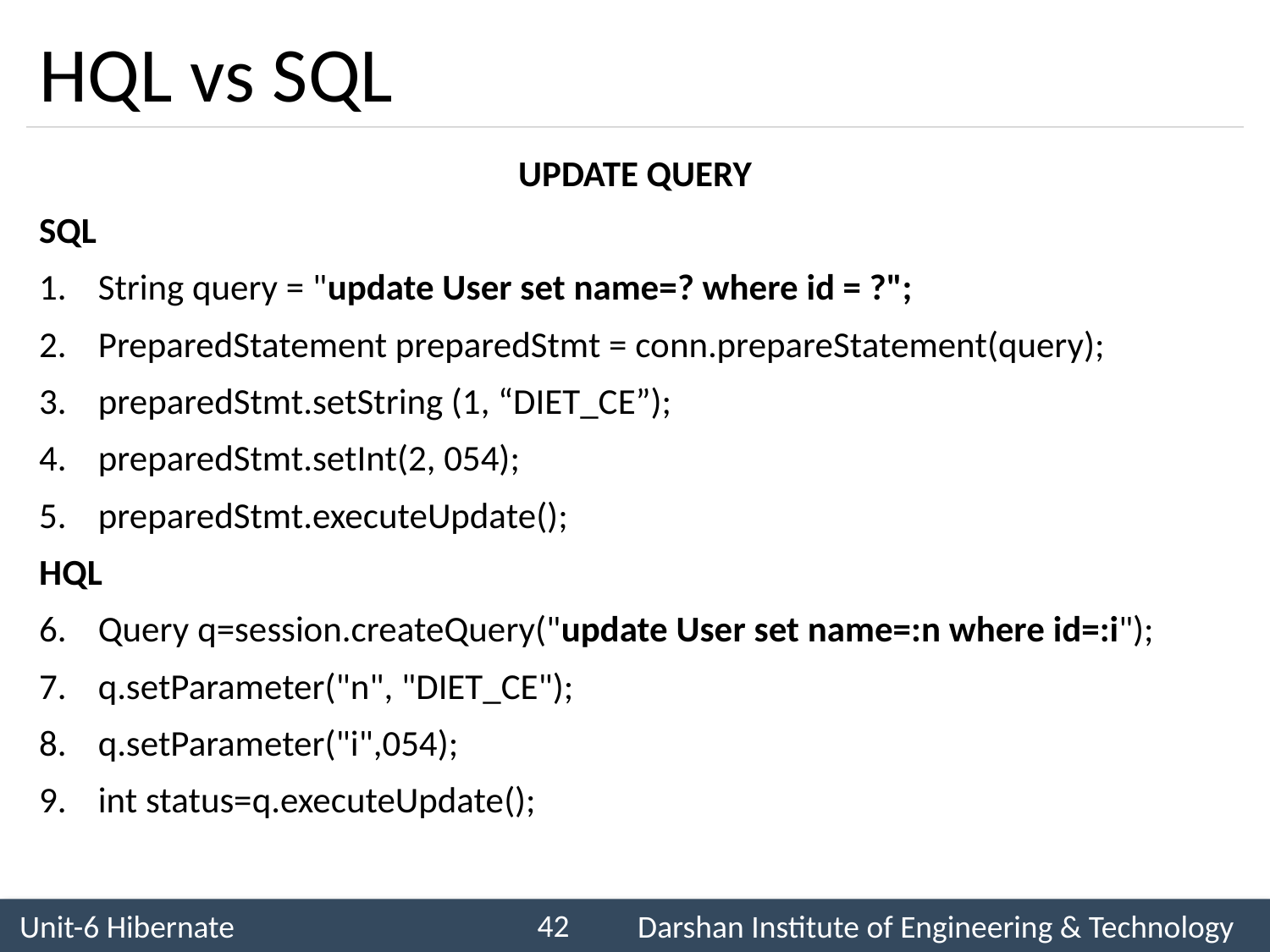

# HQL vs SQL
UPDATE QUERY
SQL
String query = "update User set name=? where id = ?";
PreparedStatement preparedStmt = conn.prepareStatement(query);
preparedStmt.setString (1, “DIET_CE”);
preparedStmt.setInt(2, 054);
preparedStmt.executeUpdate();
HQL
Query q=session.createQuery("update User set name=:n where id=:i");
q.setParameter("n", "DIET_CE");
q.setParameter("i",054);
int status=q.executeUpdate();

42